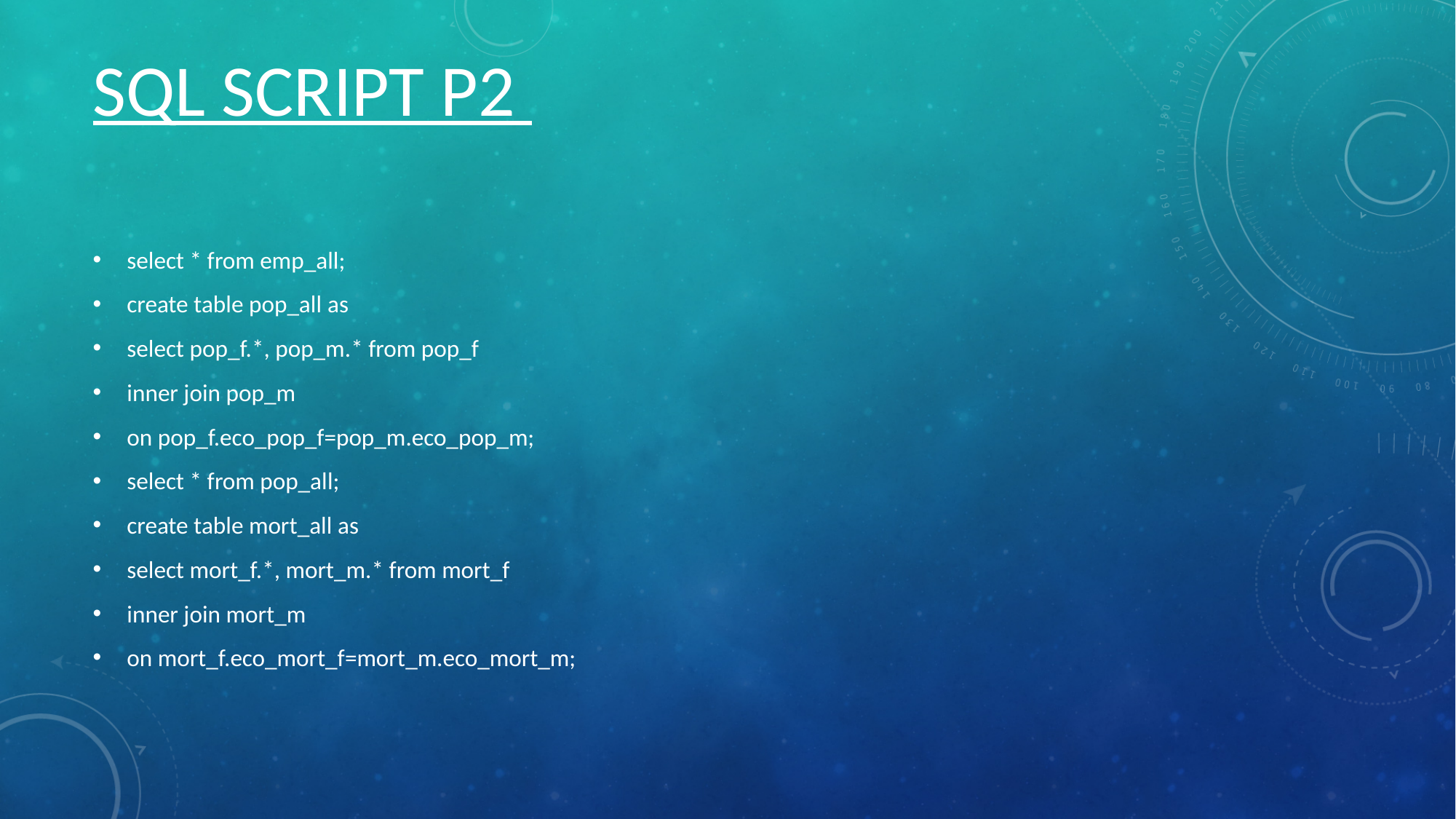

# SQL SCRIPT p2
select * from emp_all;
create table pop_all as
select pop_f.*, pop_m.* from pop_f
inner join pop_m
on pop_f.eco_pop_f=pop_m.eco_pop_m;
select * from pop_all;
create table mort_all as
select mort_f.*, mort_m.* from mort_f
inner join mort_m
on mort_f.eco_mort_f=mort_m.eco_mort_m;